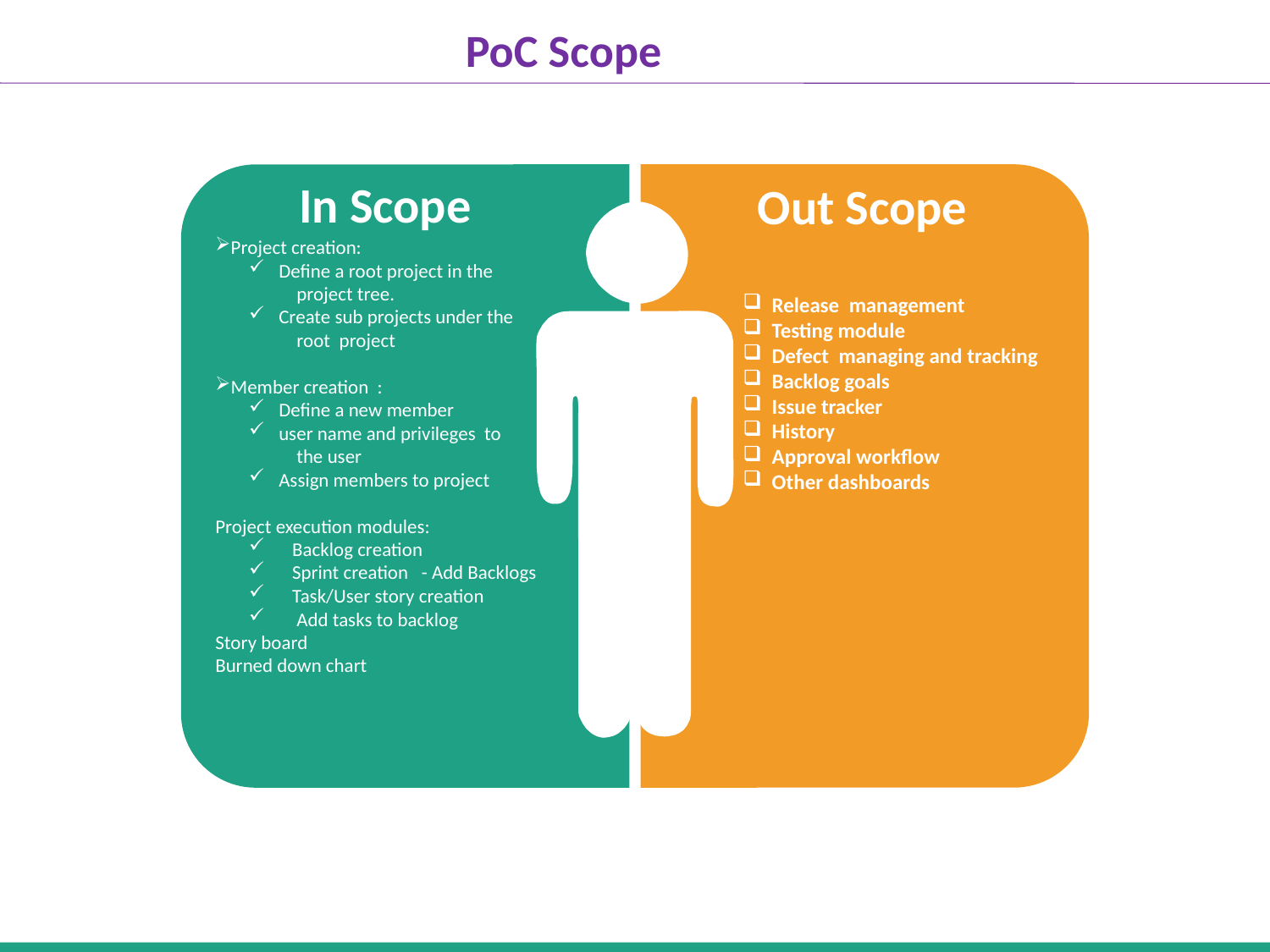

# PoC Scope
In Scope
Out Scope

Project creation:
Define a root project in the
    project tree.
Create sub projects under the
    root  project

Member creation  :
Define a new member
user name and privileges  to
    the user
Assign members to project

Project execution modules:
   Backlog creation
   Sprint creation   - Add Backlogs
   Task/User story creation
    Add tasks to backlog
Story board
Burned down chart

  Release  management
  Testing module
  Defect  managing and tracking
  Backlog goals
  Issue tracker
  History
  Approval workflow
  Other dashboards